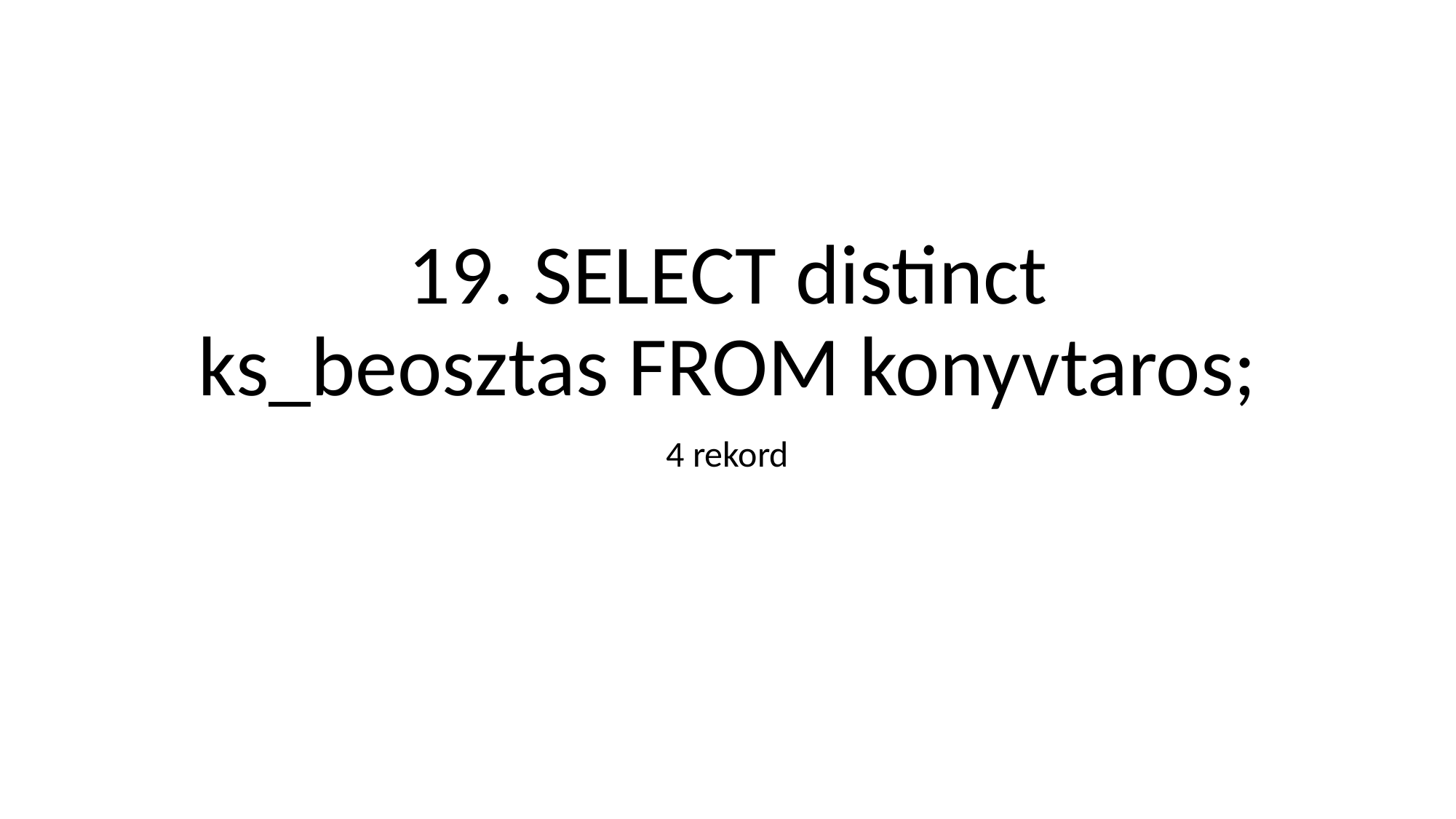

# 19. SELECT distinct ks_beosztas FROM konyvtaros;
4 rekord